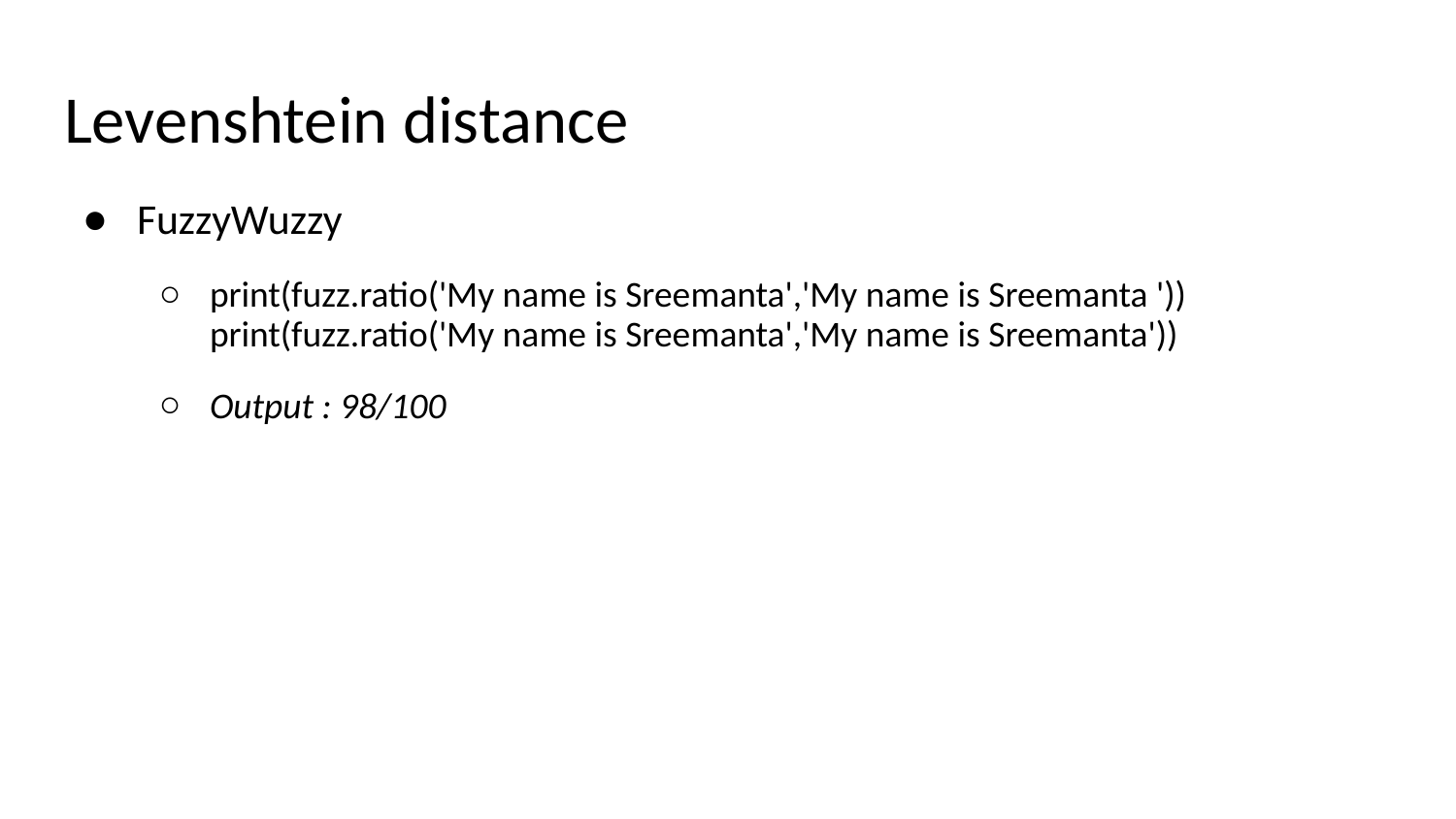

# Levenshtein distance
FuzzyWuzzy
print(fuzz.ratio('My name is Sreemanta','My name is Sreemanta '))
print(fuzz.ratio('My name is Sreemanta','My name is Sreemanta'))
Output : 98/100